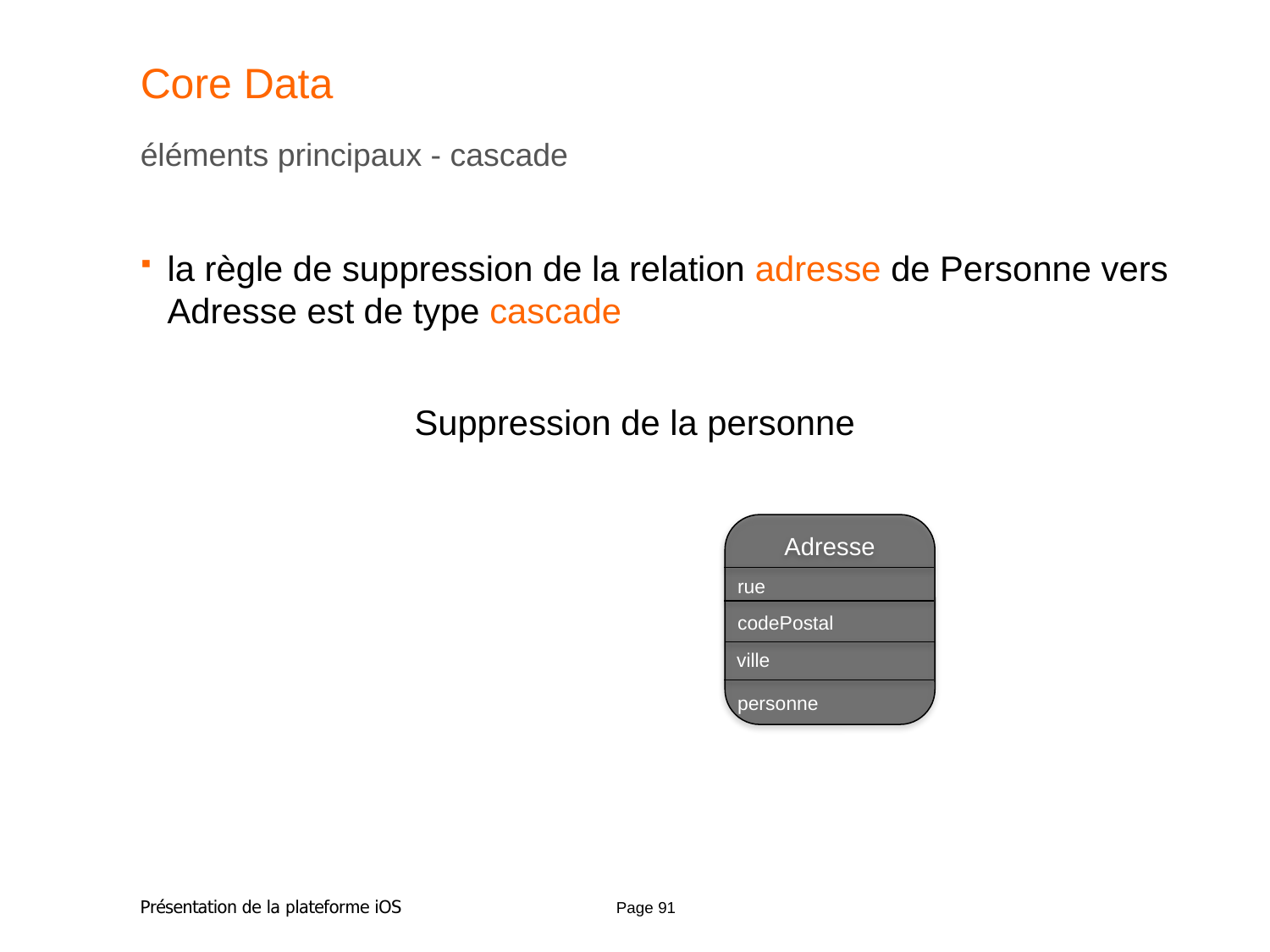

# Core Data
éléments principaux - cascade

la règle de suppression de la relation adresse de Personne vers Adresse est de type cascade
Suppression de la personne
Adresse
rue
codePostal
ville
personne
Présentation de la plateforme iOS